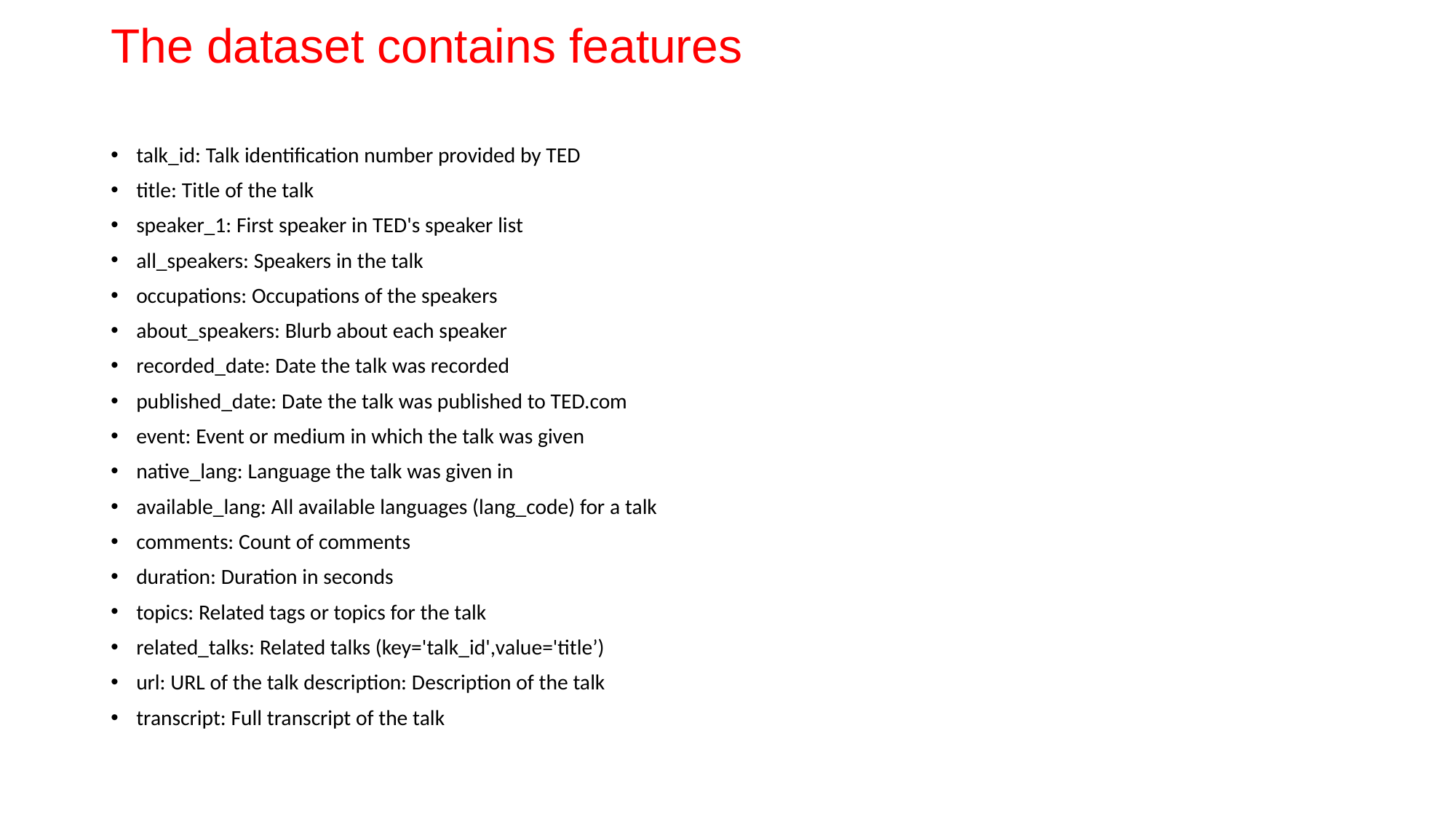

# The dataset contains features
talk_id: Talk identification number provided by TED
title: Title of the talk
speaker_1: First speaker in TED's speaker list
all_speakers: Speakers in the talk
occupations: Occupations of the speakers
about_speakers: Blurb about each speaker
recorded_date: Date the talk was recorded
published_date: Date the talk was published to TED.com
event: Event or medium in which the talk was given
native_lang: Language the talk was given in
available_lang: All available languages (lang_code) for a talk
comments: Count of comments
duration: Duration in seconds
topics: Related tags or topics for the talk
related_talks: Related talks (key='talk_id',value='title’)
url: URL of the talk description: Description of the talk
transcript: Full transcript of the talk